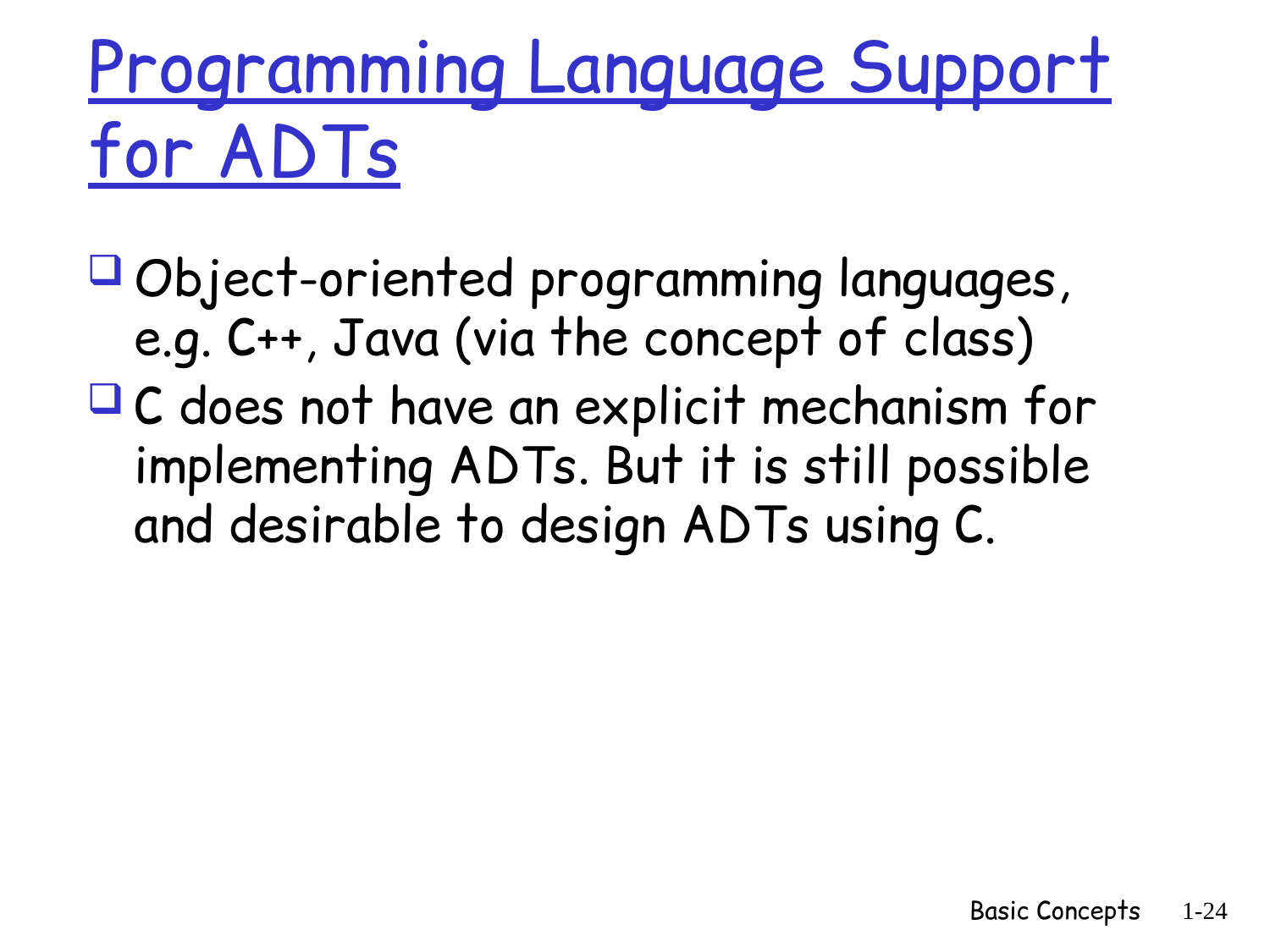

# Programming Language Support for ADTs
Object-oriented programming languages, e.g. C++, Java (via the concept of class)
C does not have an explicit mechanism for implementing ADTs. But it is still possible and desirable to design ADTs using C.
Basic Concepts
1-24